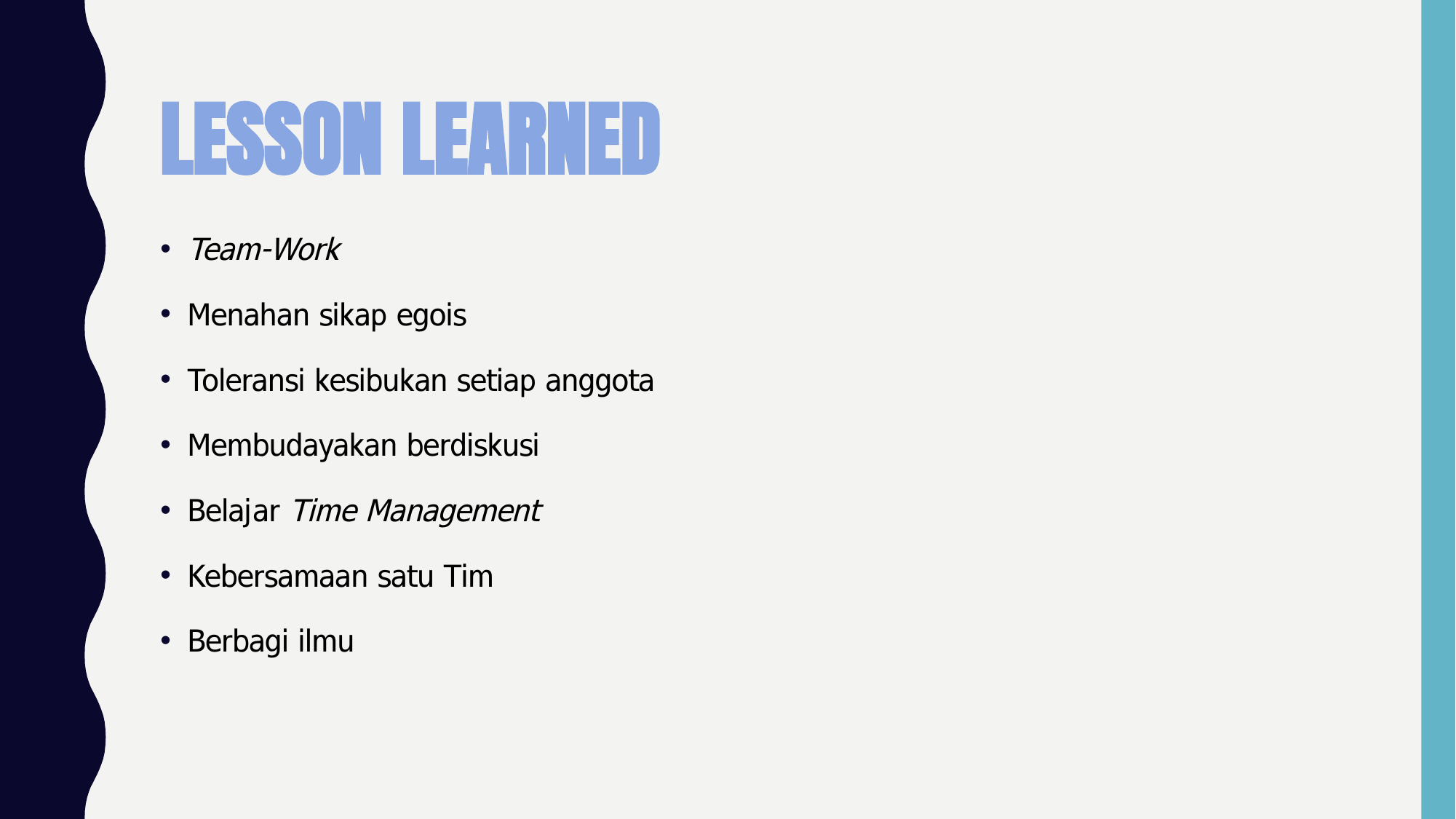

# LESSON LEARNED
Team-Work
Menahan sikap egois
Toleransi kesibukan setiap anggota
Membudayakan berdiskusi
Belajar Time Management
Kebersamaan satu Tim
Berbagi ilmu